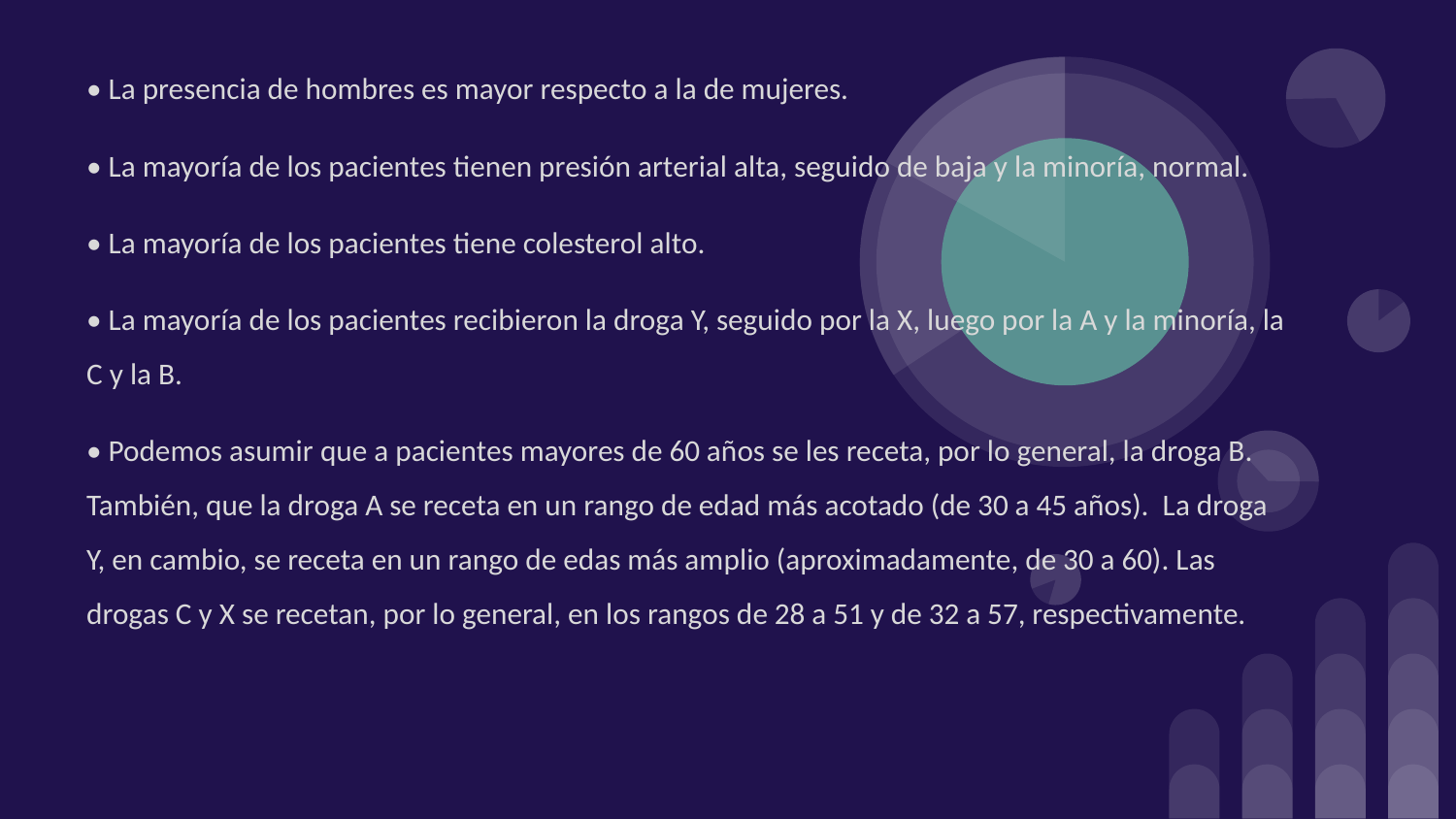

• La presencia de hombres es mayor respecto a la de mujeres.
• La mayoría de los pacientes tienen presión arterial alta, seguido de baja y la minoría, normal.
• La mayoría de los pacientes tiene colesterol alto.
• La mayoría de los pacientes recibieron la droga Y, seguido por la X, luego por la A y la minoría, la C y la B.
• Podemos asumir que a pacientes mayores de 60 años se les receta, por lo general, la droga B.  También, que la droga A se receta en un rango de edad más acotado (de 30 a 45 años).  La droga Y, en cambio, se receta en un rango de edas más amplio (aproximadamente, de 30 a 60). Las drogas C y X se recetan, por lo general, en los rangos de 28 a 51 y de 32 a 57, respectivamente.